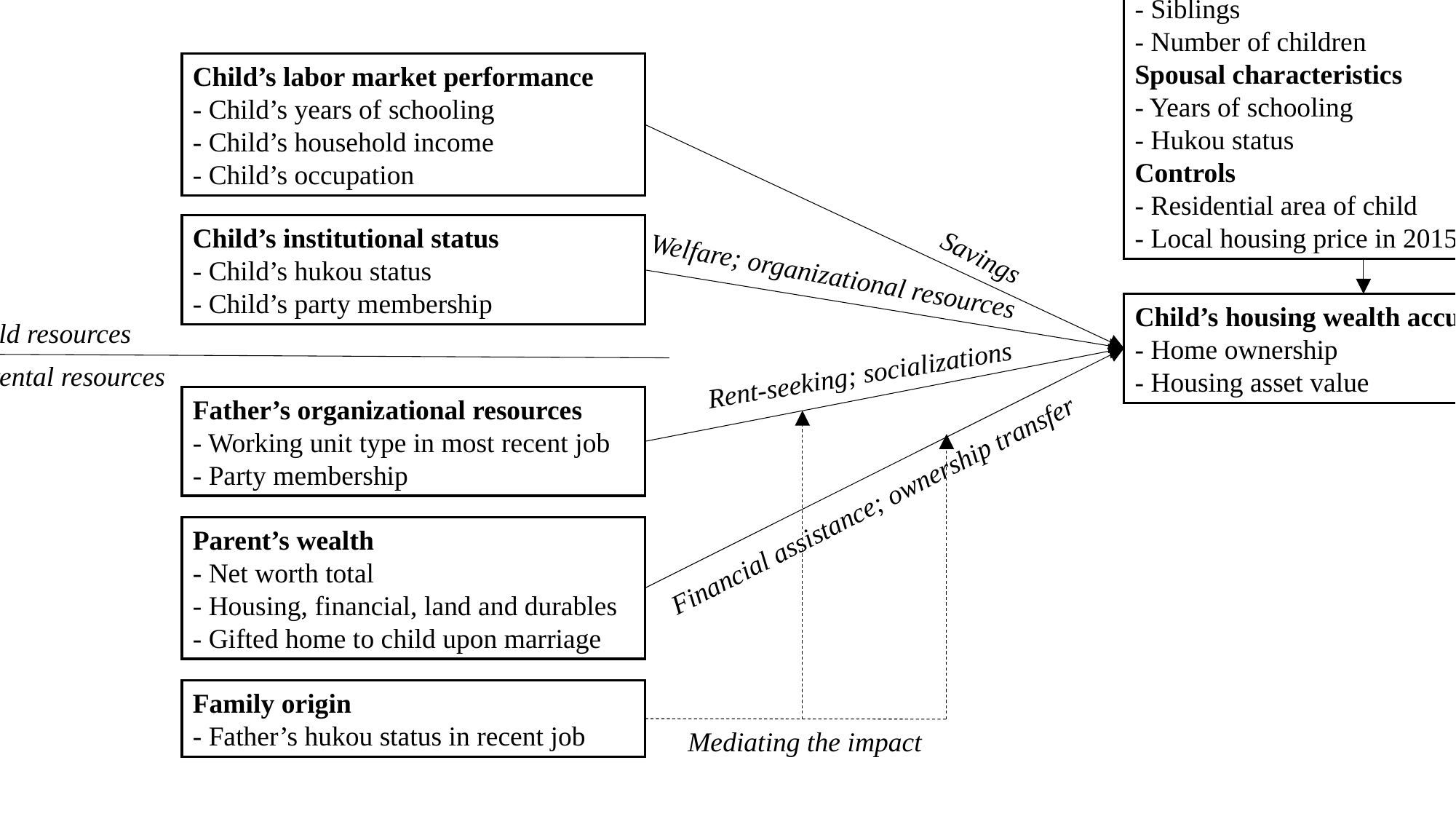

Other factors
Child’s demographics
- Age
- Gender
- Siblings
- Number of children
Spousal characteristics
- Years of schooling
- Hukou status
Controls
- Residential area of child
- Local housing price in 2015
Child’s labor market performance
- Child’s years of schooling
- Child’s household income
- Child’s occupation
Child’s institutional status
- Child’s hukou status
- Child’s party membership
Savings
Welfare; organizational resources
Child’s housing wealth accumulation
- Home ownership
- Housing asset value
Child resources
Rent-seeking; socializations
Parental resources
Father’s organizational resources
- Working unit type in most recent job
- Party membership
Financial assistance; ownership transfer
Parent’s wealth
- Net worth total
- Housing, financial, land and durables
- Gifted home to child upon marriage
Family origin
- Father’s hukou status in recent job
Mediating the impact